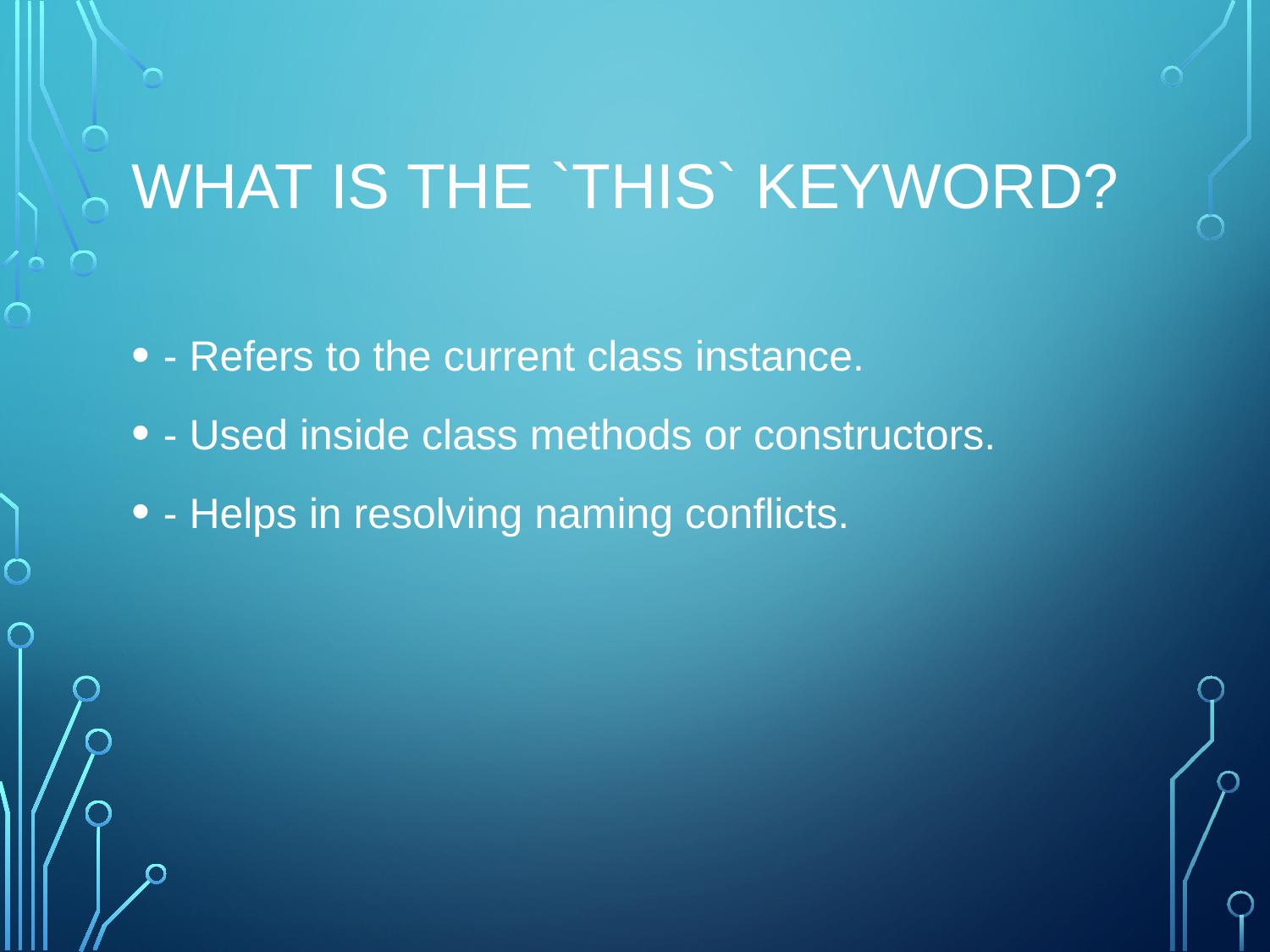

# What is the `this` Keyword?
- Refers to the current class instance.
- Used inside class methods or constructors.
- Helps in resolving naming conflicts.